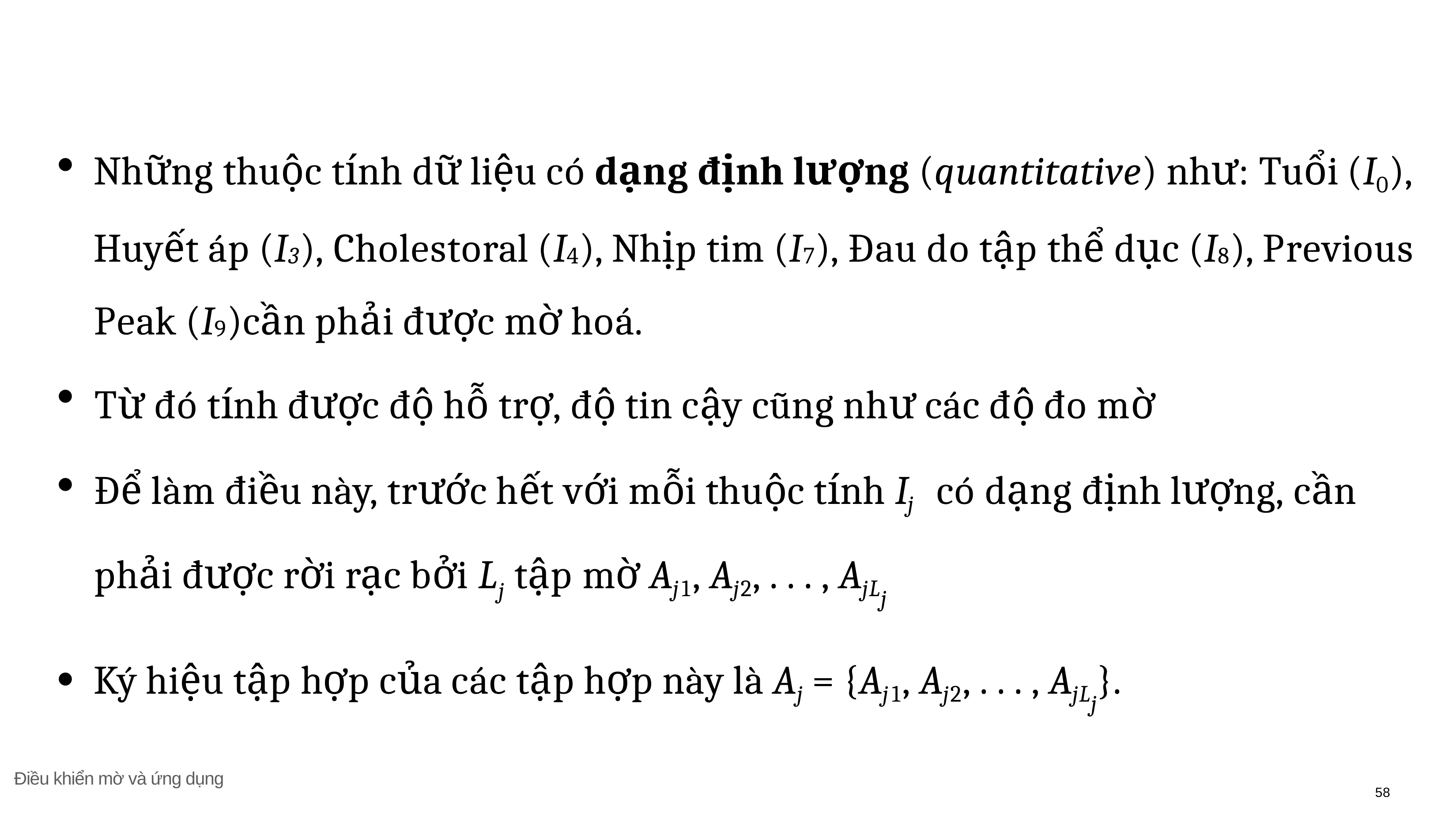

Những thuộc tı́nh dữ liệu có dạng định lượng (quantitative) như: Tuổi (I0), Huyết áp (I3), Cholestoral (I4), Nhịp tim (I7), Đau do tập thể dục (I8), Previous Peak (I9)cần phải được mờ hoá.
Từ đó tı́nh được độ hỗ trợ, độ tin cậy cũng như các độ đo mờ
Để làm điều này, trước hết với mỗi thuộc tı́nh Ij	có dạng định lượng, cần phải được rời rạc bởi Lj tập mờ Aj1, Aj2, . . . , AjLj
Ký hiệu tập hợp của các tập hợp này là Aj = {Aj1, Aj2, . . . , AjLj}.
Điều khiển mờ và ứng dụng
58